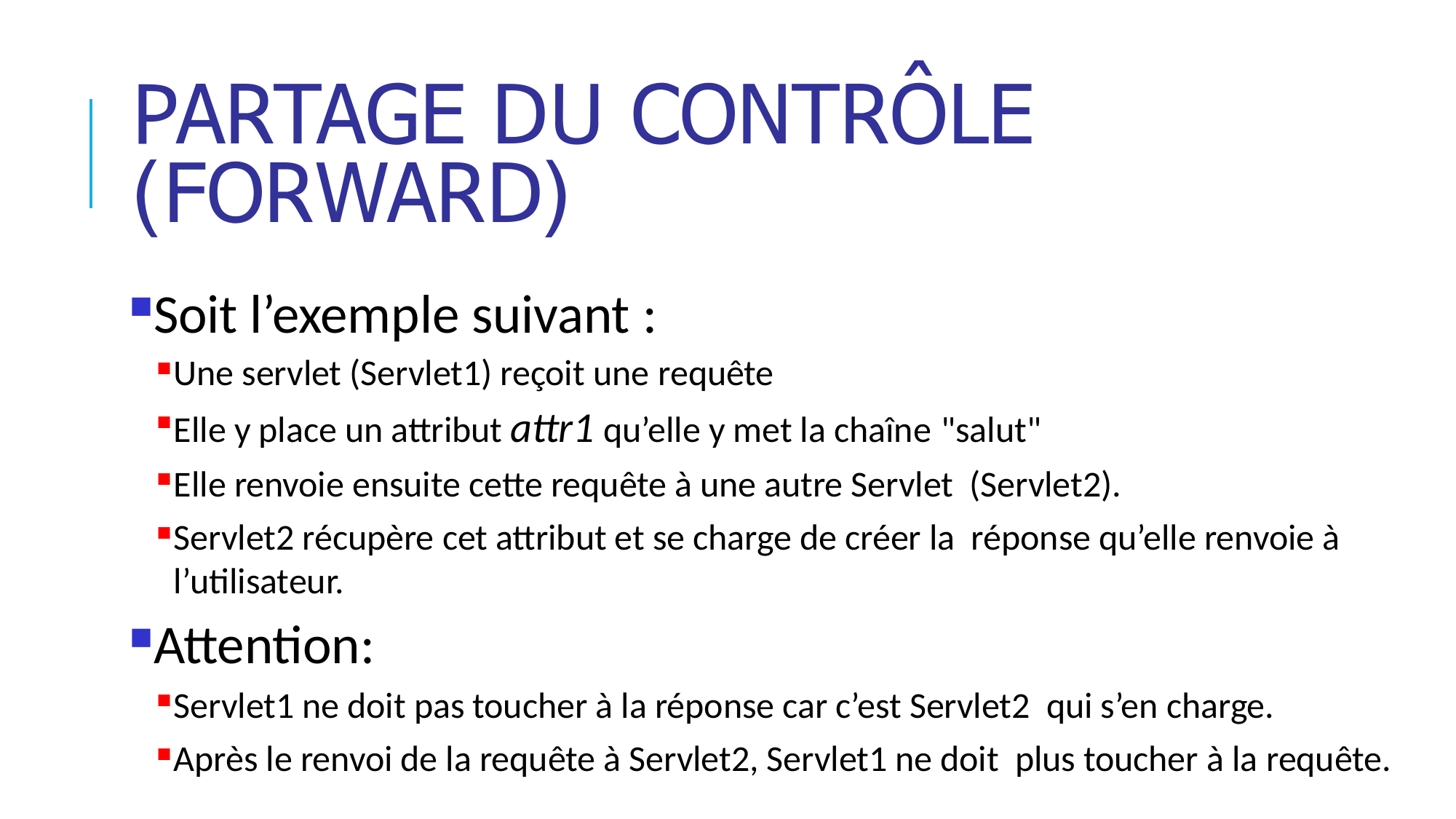

# Partage du contrôle (forward)
Soit l’exemple suivant :
Une servlet (Servlet1) reçoit une requête
Elle y place un attribut attr1 qu’elle y met la chaîne "salut"
Elle renvoie ensuite cette requête à une autre Servlet  (Servlet2).
Servlet2 récupère cet attribut et se charge de créer la  réponse qu’elle renvoie à l’utilisateur.
Attention:
Servlet1 ne doit pas toucher à la réponse car c’est Servlet2  qui s’en charge.
Après le renvoi de la requête à Servlet2, Servlet1 ne doit  plus toucher à la requête.